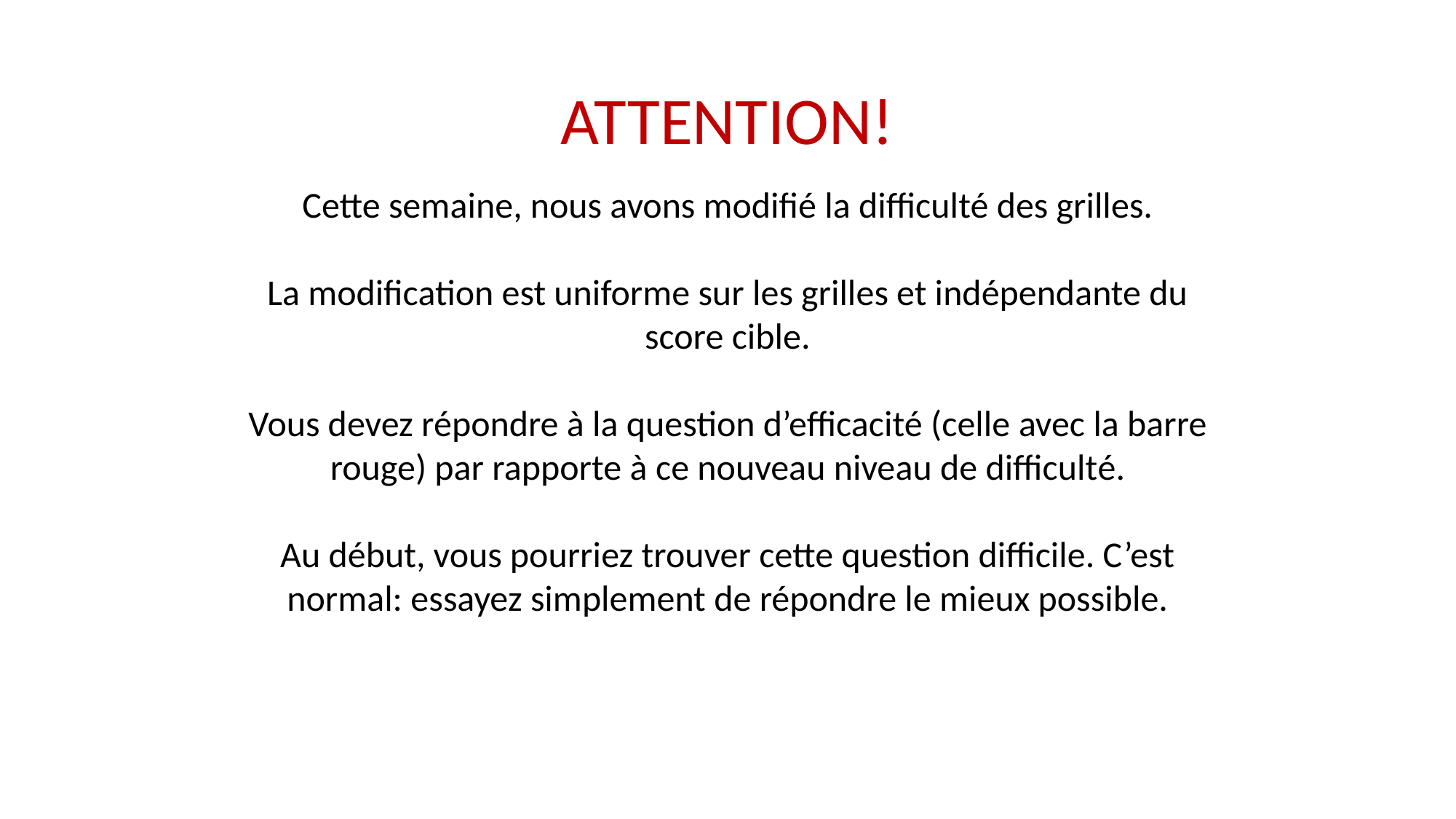

# ATTENTION!
Cette semaine, nous avons modifié la difficulté des grilles.

La modification est uniforme sur les grilles et indépendante du score cible.

Vous devez répondre à la question d’efficacité (celle avec la barre rouge) par rapporte à ce nouveau niveau de difficulté.

Au début, vous pourriez trouver cette question difficile. C’est normal: essayez simplement de répondre le mieux possible.